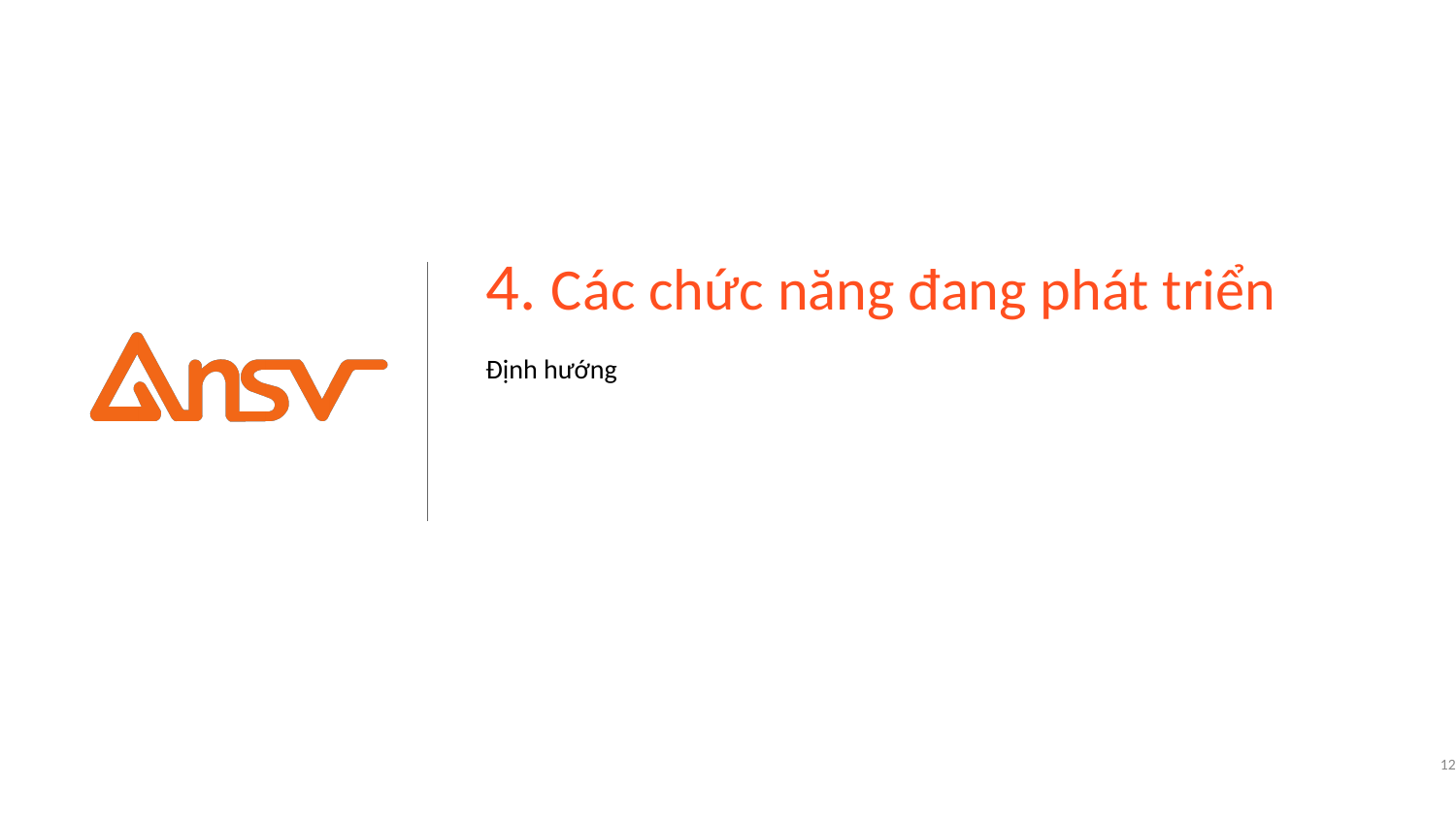

# 4. Các chức năng đang phát triển
Định hướng
12